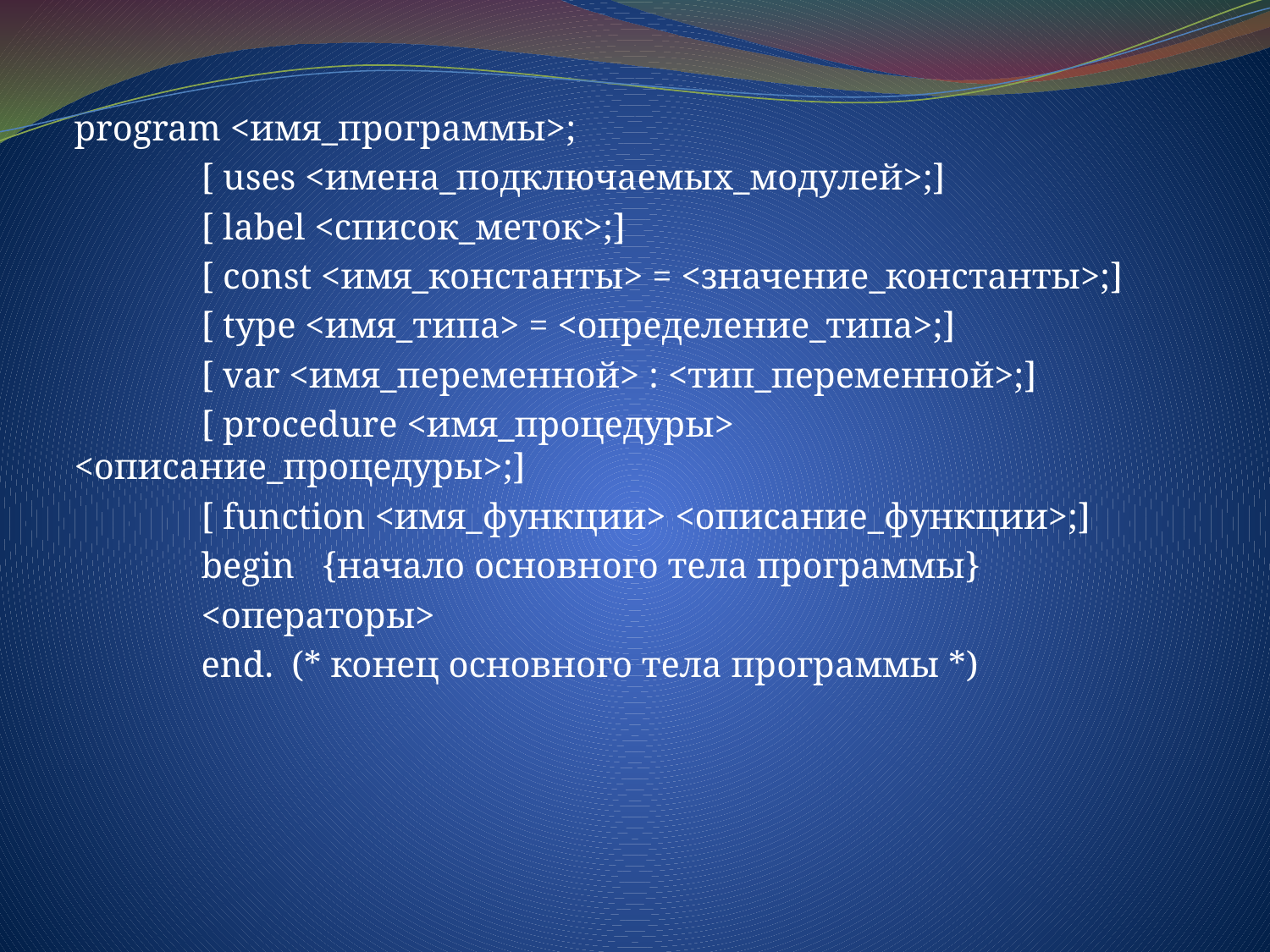

program <имя_программы>;
	[ uses <имена_подключаемых_модулей>;]
	[ label <список_меток>;]
	[ const <имя_константы> = <значение_константы>;]
       	[ type <имя_типа> = <определение_типа>;]
	[ var <имя_переменной> : <тип_переменной>;]
	[ procedure <имя_процедуры> <описание_процедуры>;]
	[ function <имя_функции> <описание_функции>;]
	begin   {начало основного тела программы}
	<операторы>
	end.  (* конец основного тела программы *)